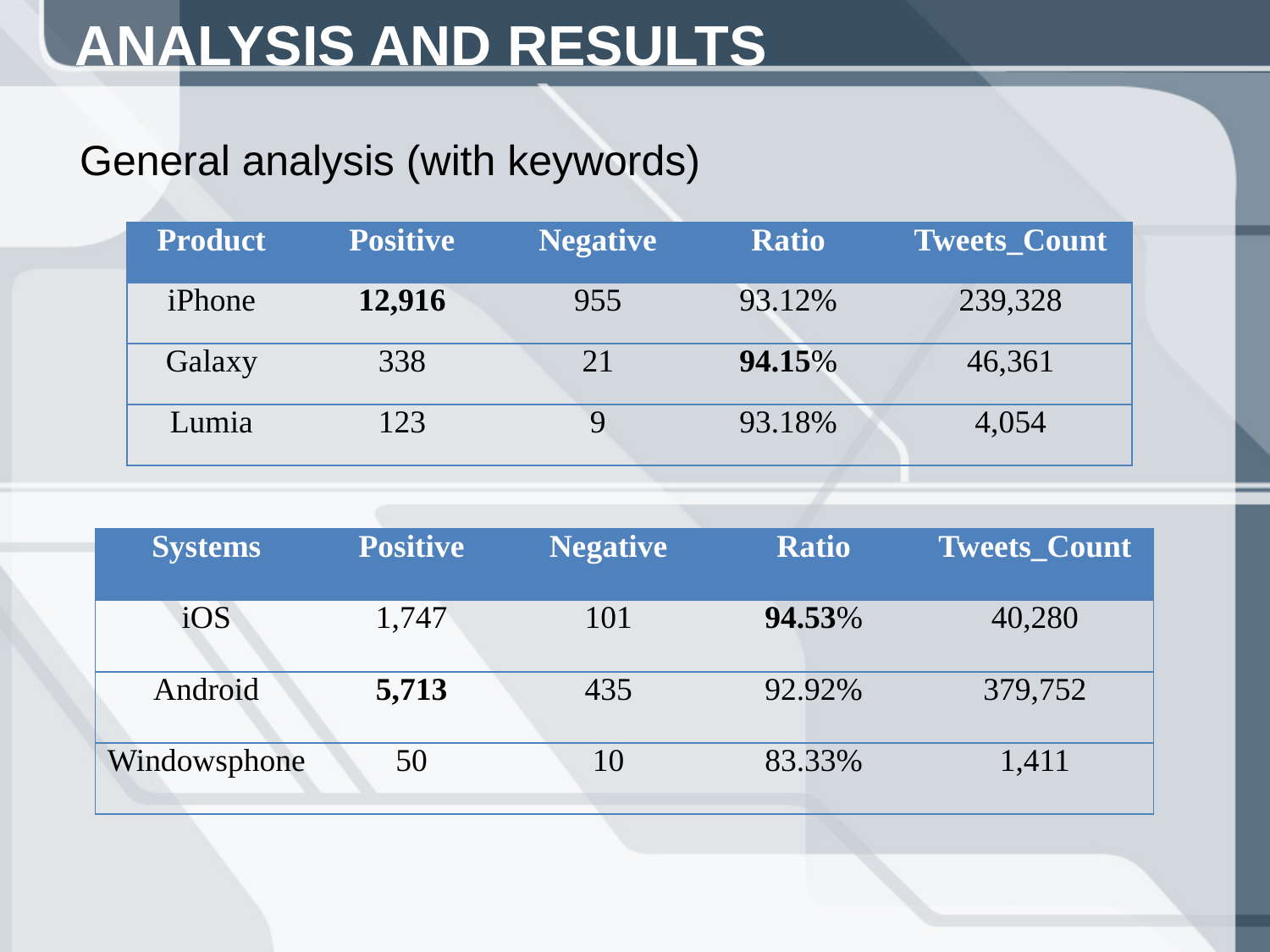

# ANALYSIS AND RESULTS
General analysis (with keywords)
| Product | Positive | Negative | Ratio | Tweets\_Count |
| --- | --- | --- | --- | --- |
| iPhone | 12,916 | 955 | 93.12% | 239,328 |
| Galaxy | 338 | 21 | 94.15% | 46,361 |
| Lumia | 123 | 9 | 93.18% | 4,054 |
| Systems | Positive | Negative | Ratio | Tweets\_Count |
| --- | --- | --- | --- | --- |
| iOS | 1,747 | 101 | 94.53% | 40,280 |
| Android | 5,713 | 435 | 92.92% | 379,752 |
| Windowsphone | 50 | 10 | 83.33% | 1,411 |